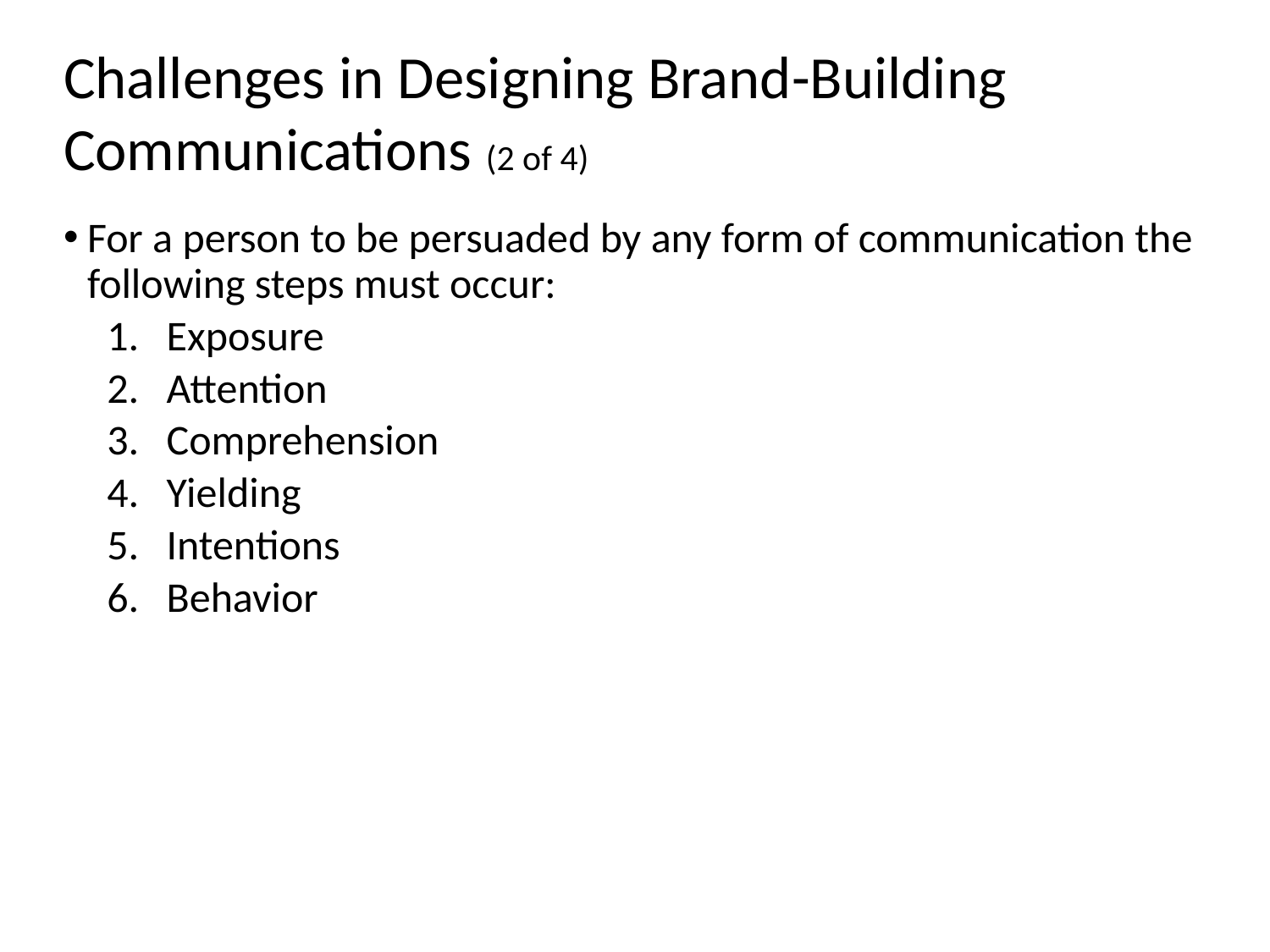

# Challenges in Designing Brand-Building Communications (2 of 4)
For a person to be persuaded by any form of communication the following steps must occur:
Exposure
Attention
Comprehension
Yielding
Intentions
Behavior